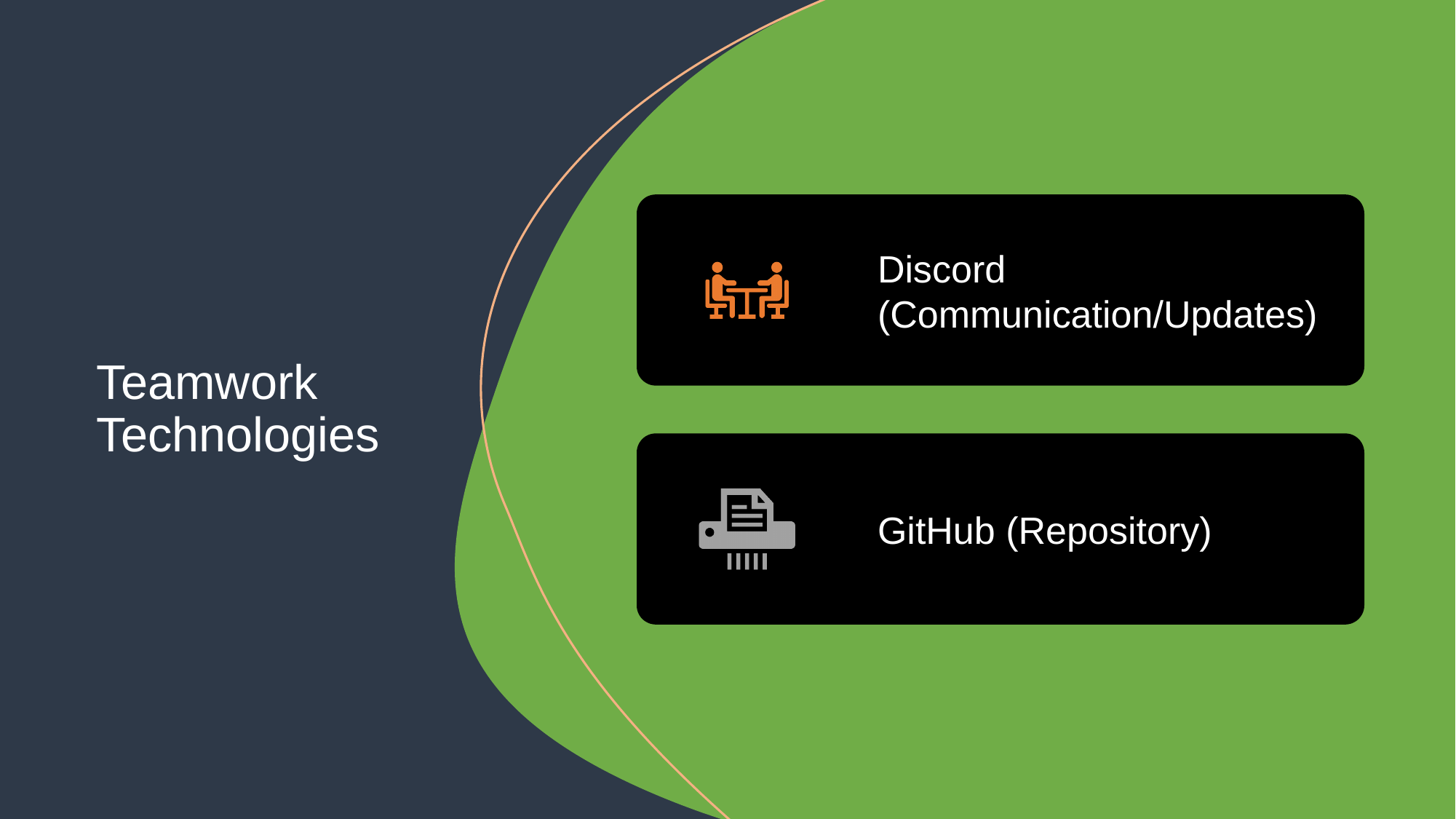

Discord (Communication/Updates)
GitHub (Repository)
# Teamwork Technologies